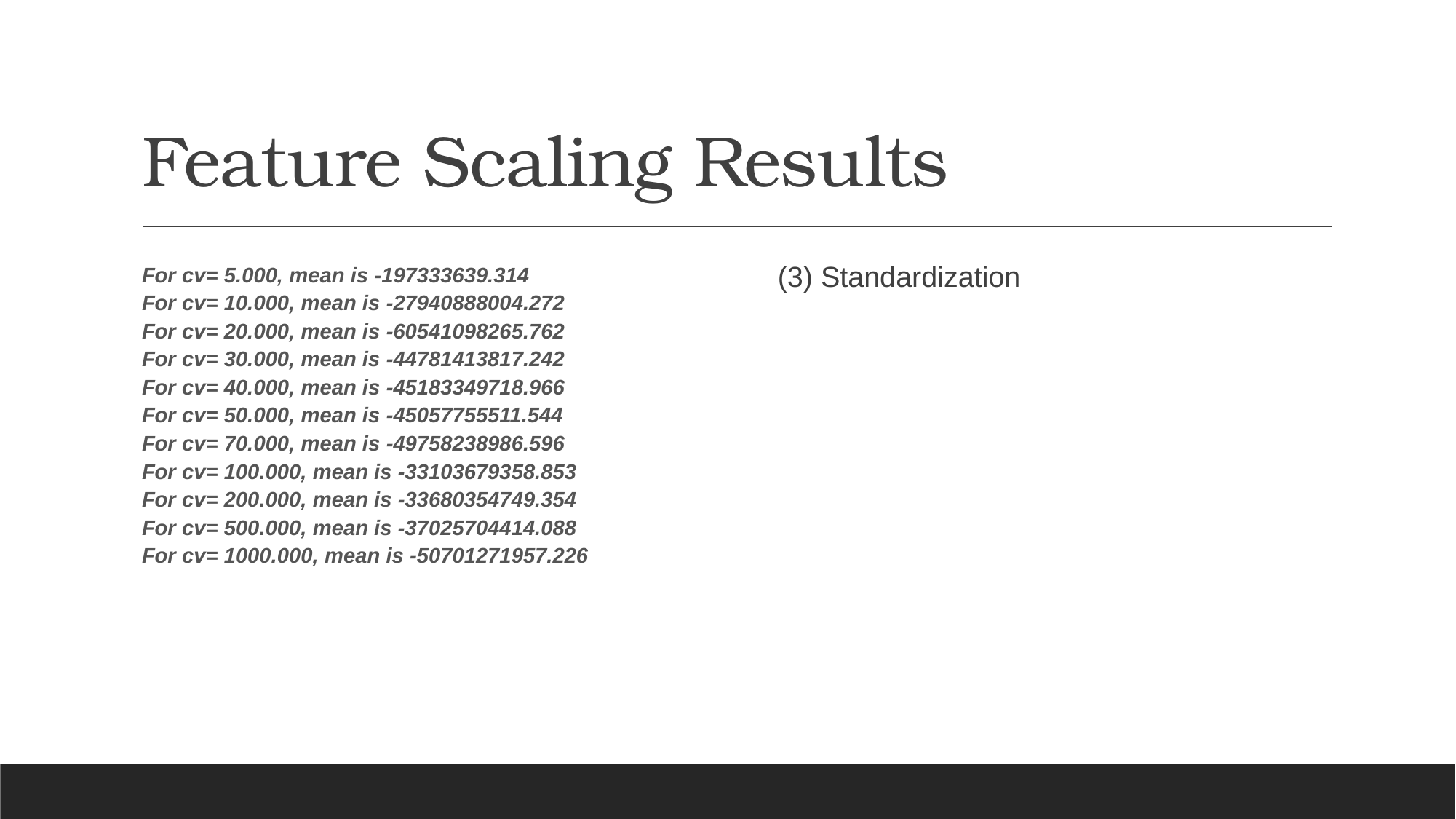

# Feature Scaling Results
For cv= 5.000, mean is -197333639.314
For cv= 10.000, mean is -27940888004.272
For cv= 20.000, mean is -60541098265.762
For cv= 30.000, mean is -44781413817.242
For cv= 40.000, mean is -45183349718.966
For cv= 50.000, mean is -45057755511.544
For cv= 70.000, mean is -49758238986.596
For cv= 100.000, mean is -33103679358.853
For cv= 200.000, mean is -33680354749.354
For cv= 500.000, mean is -37025704414.088
For cv= 1000.000, mean is -50701271957.226

(3) Standardization